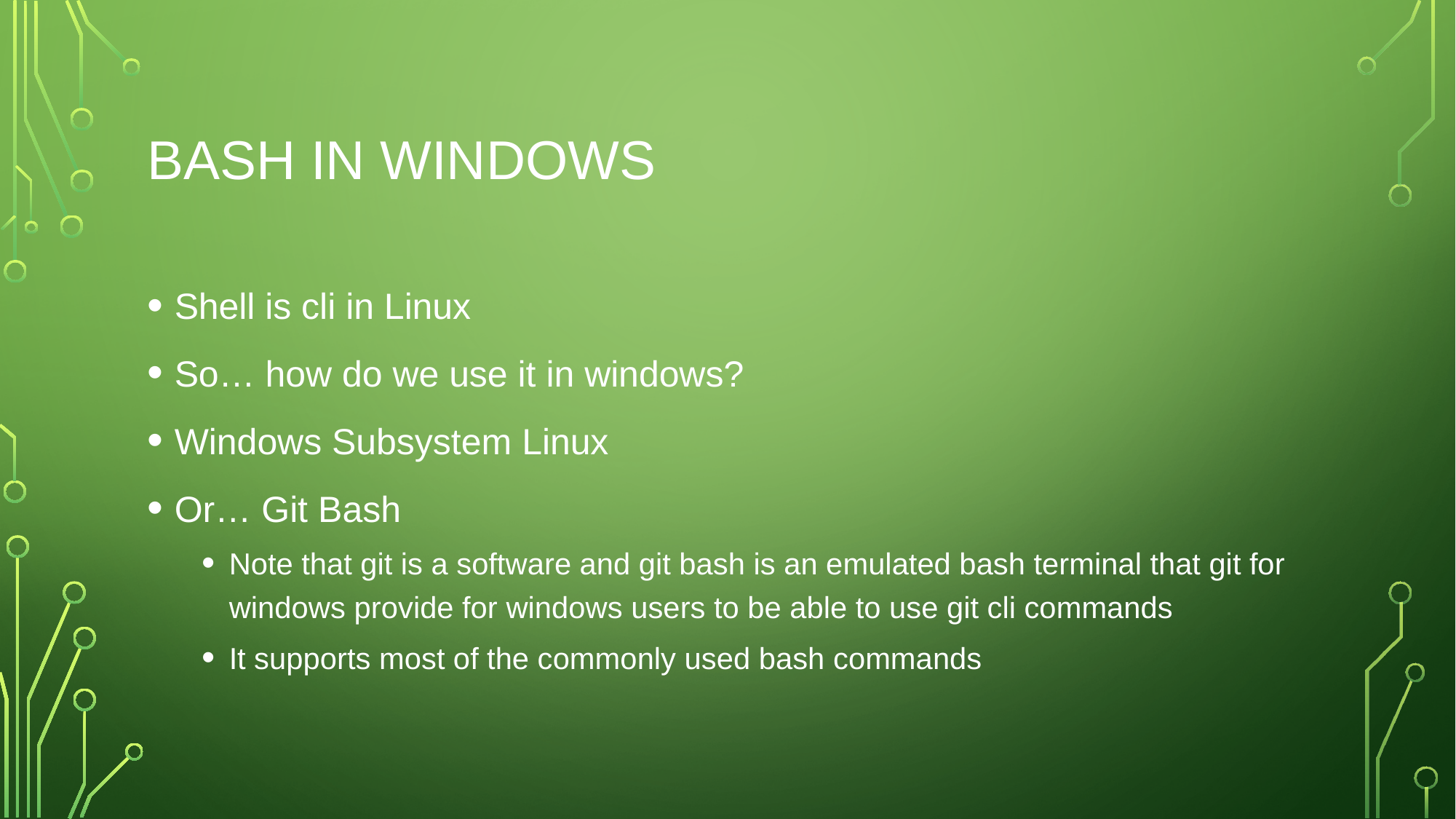

# Bash in windows
Shell is cli in Linux
So… how do we use it in windows?
Windows Subsystem Linux
Or… Git Bash
Note that git is a software and git bash is an emulated bash terminal that git for windows provide for windows users to be able to use git cli commands
It supports most of the commonly used bash commands